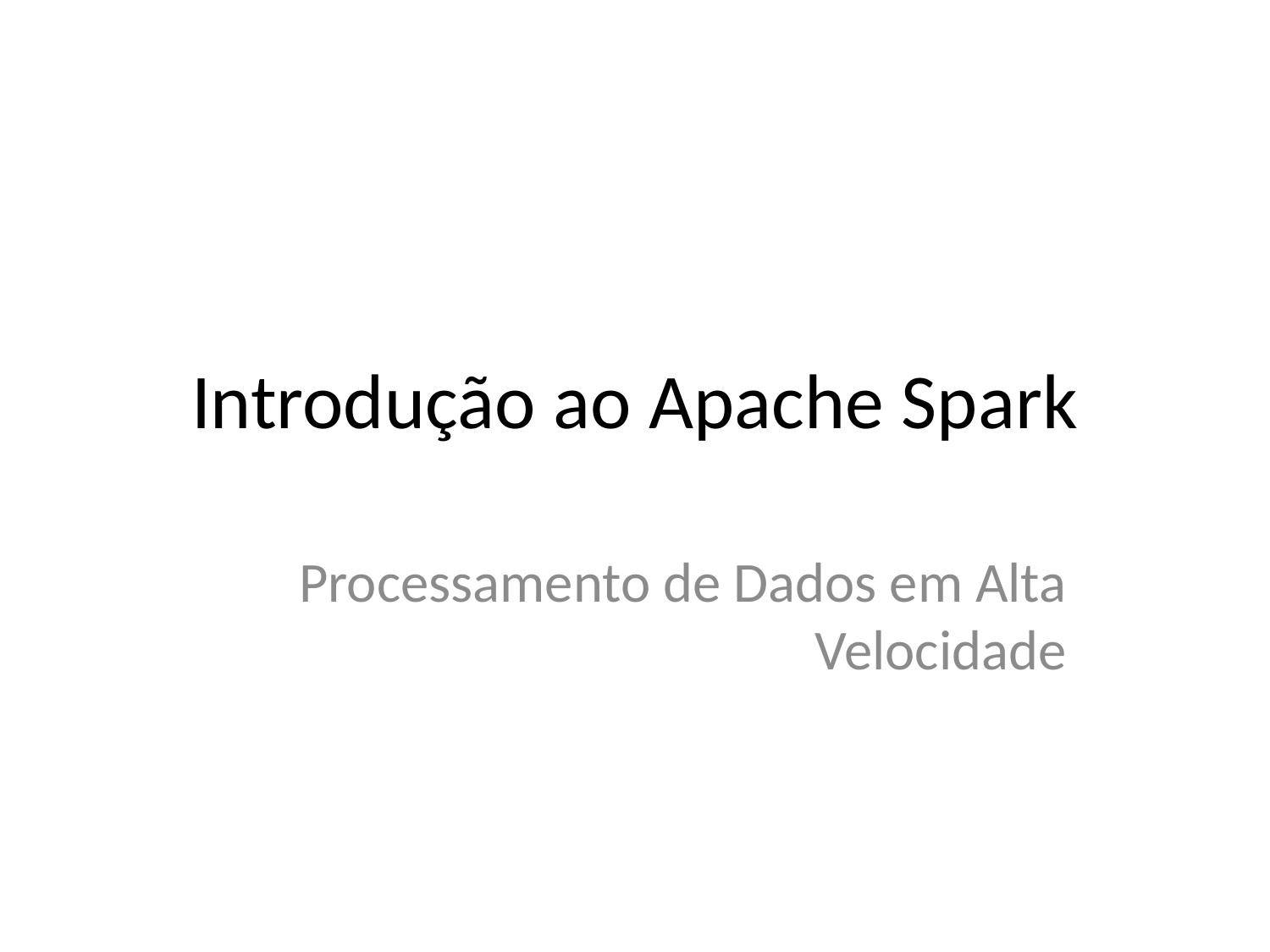

# Introdução ao Apache Spark
Processamento de Dados em Alta Velocidade